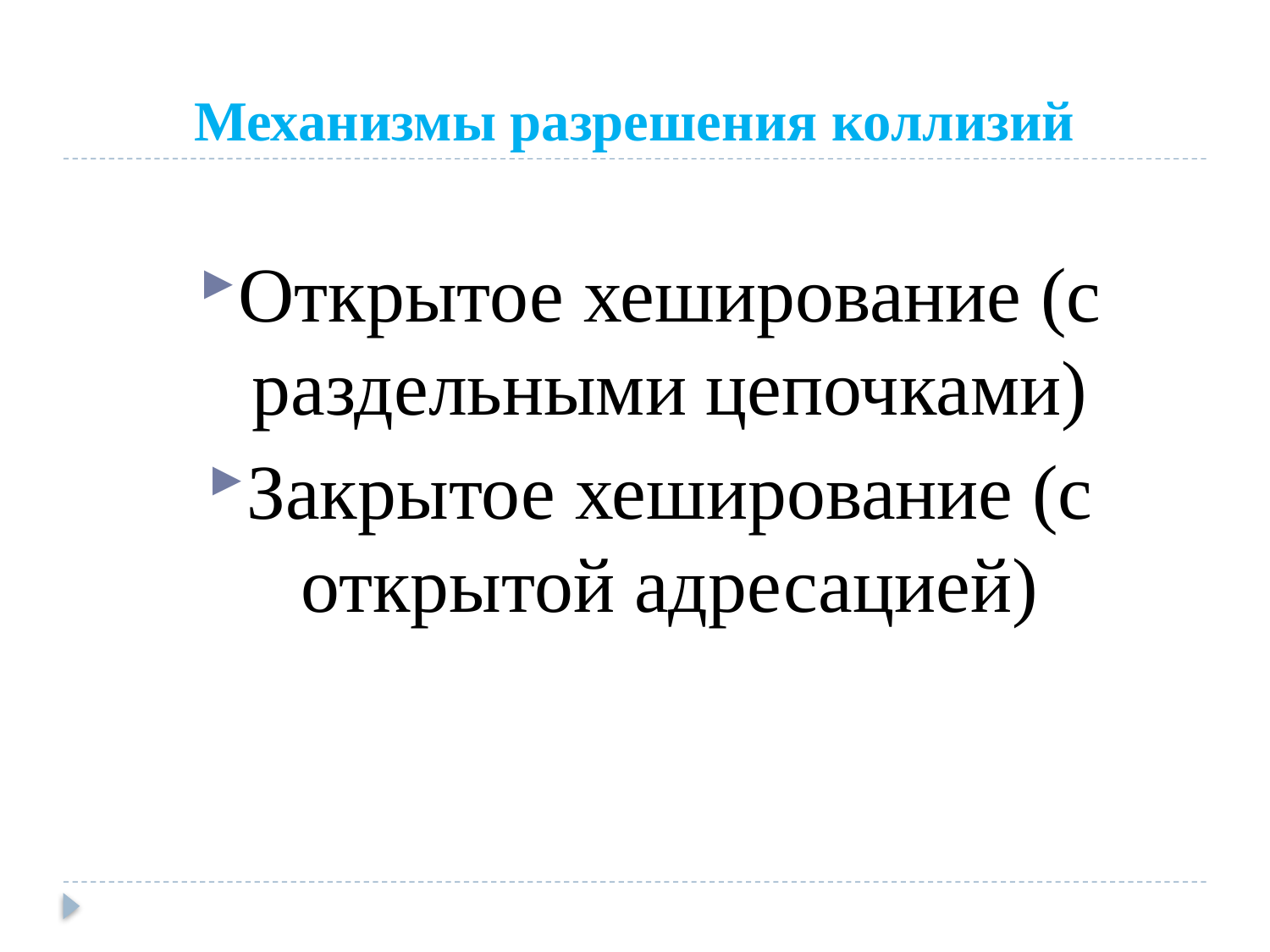

# Механизмы разрешения коллизий
Открытое хеширование (с раздельными цепочками)
Закрытое хеширование (с открытой адресацией)